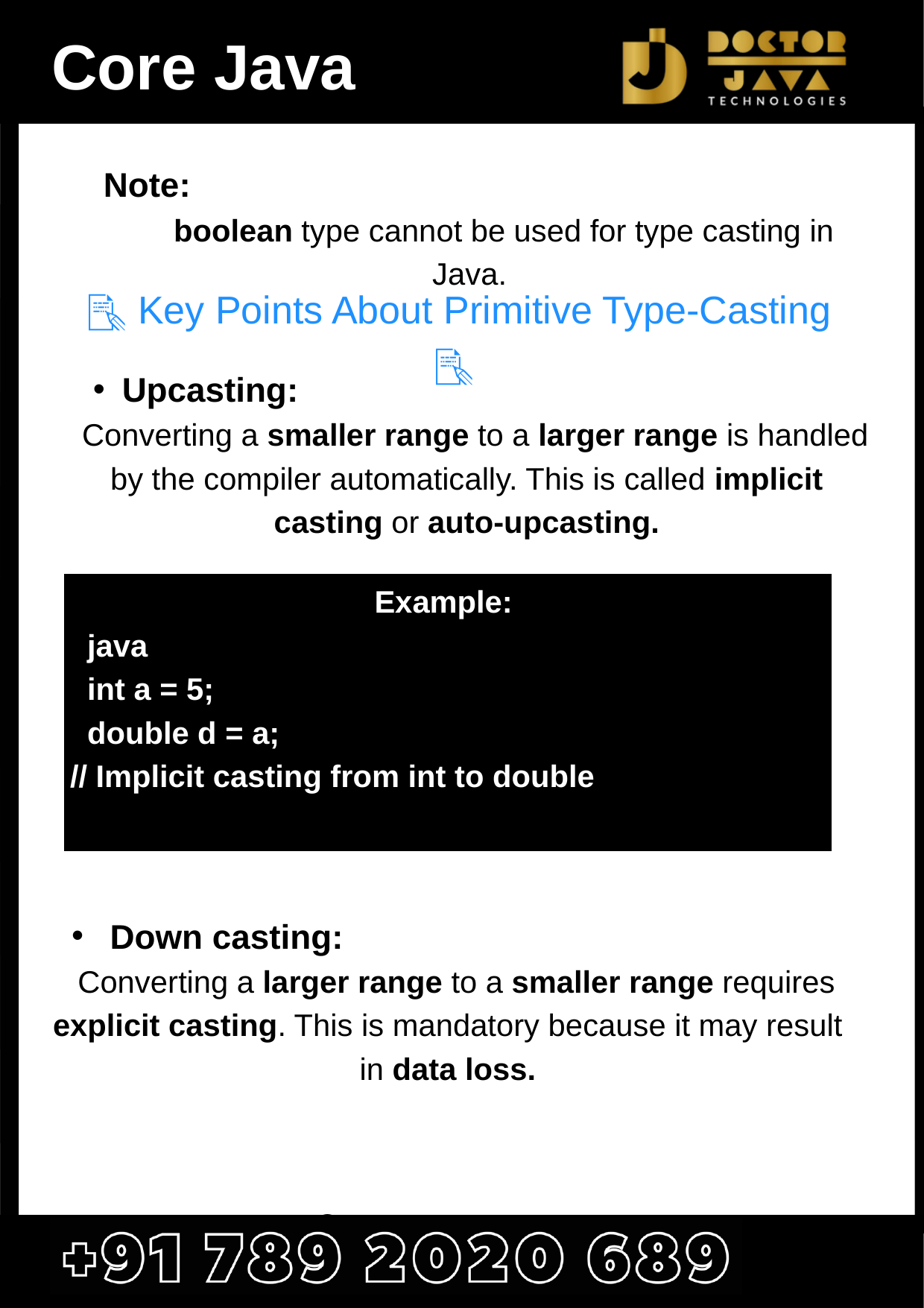

Core Java

Note:
        boolean type cannot be used for type casting in Java.
 📝 Key Points About Primitive Type-Casting 📝
Upcasting:
  Converting a smaller range to a larger range is handled by the compiler automatically. This is called implicit casting or auto-upcasting.

 Example:
  java
  int a = 5;
  double d = a;
// Implicit casting from int to double

 Down casting:
  Converting a larger range to a smaller range requires explicit casting. This is mandatory because it may result in data loss.